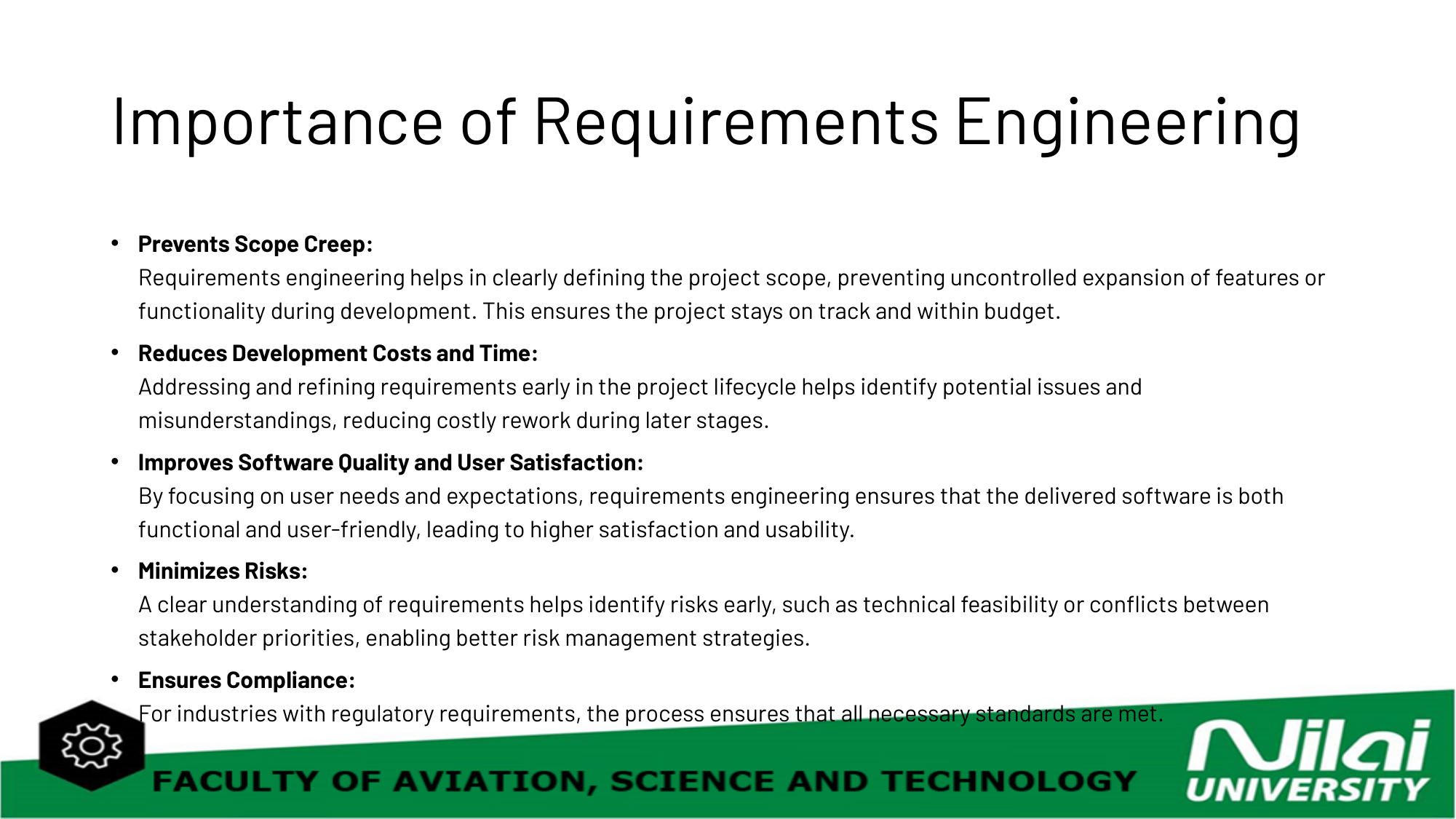

# Importance of Requirements Engineering
Prevents Scope Creep:
Requirements engineering helps in clearly defining the project scope, preventing uncontrolled expansion of features or functionality during development. This ensures the project stays on track and within budget.
Reduces Development Costs and Time:
Addressing and refining requirements early in the project lifecycle helps identify potential issues and misunderstandings, reducing costly rework during later stages.
Improves Software Quality and User Satisfaction:
By focusing on user needs and expectations, requirements engineering ensures that the delivered software is both functional and user-friendly, leading to higher satisfaction and usability.
Minimizes Risks:
A clear understanding of requirements helps identify risks early, such as technical feasibility or conflicts between stakeholder priorities, enabling better risk management strategies.
Ensures Compliance:
For industries with regulatory requirements, the process ensures that all necessary standards are met.